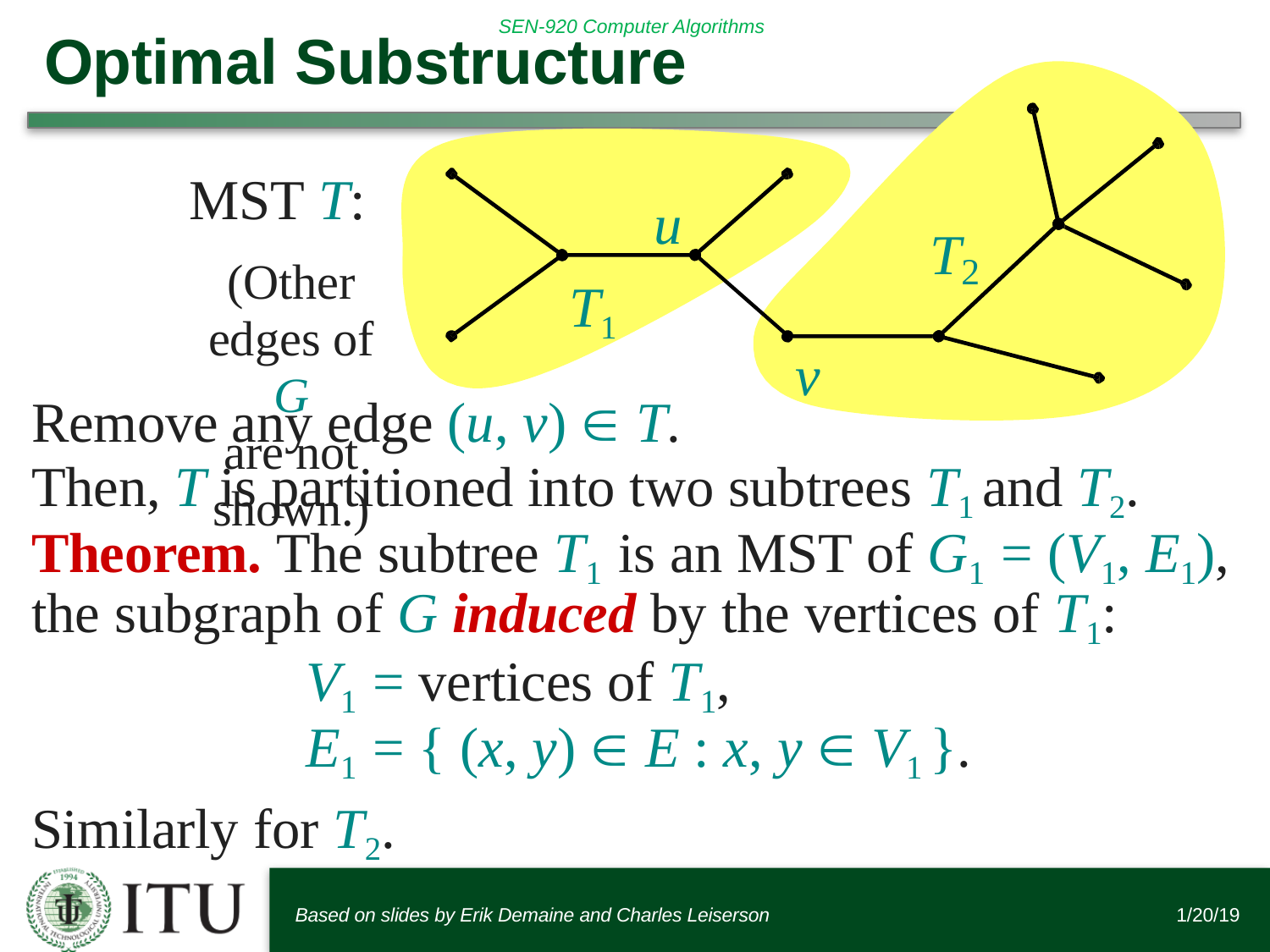

# Optimal Substructure

MST T:
(Other edges of G
are not shown.)

u
T

2

T1

v
Remove any edge (u, v) ∈ T.

Then, T is partitioned into two subtrees T1 and T2.
Theorem. The subtree T1  is an MST of G1  = (V1, E1), the subgraph of G induced by the vertices of T1:
V1  = vertices of T1,
E1  = { (x, y) ∈ E : x, y ∈ V1 }.
Similarly for T2.
Based on slides by Erik Demaine and Charles Leiserson
1/20/19